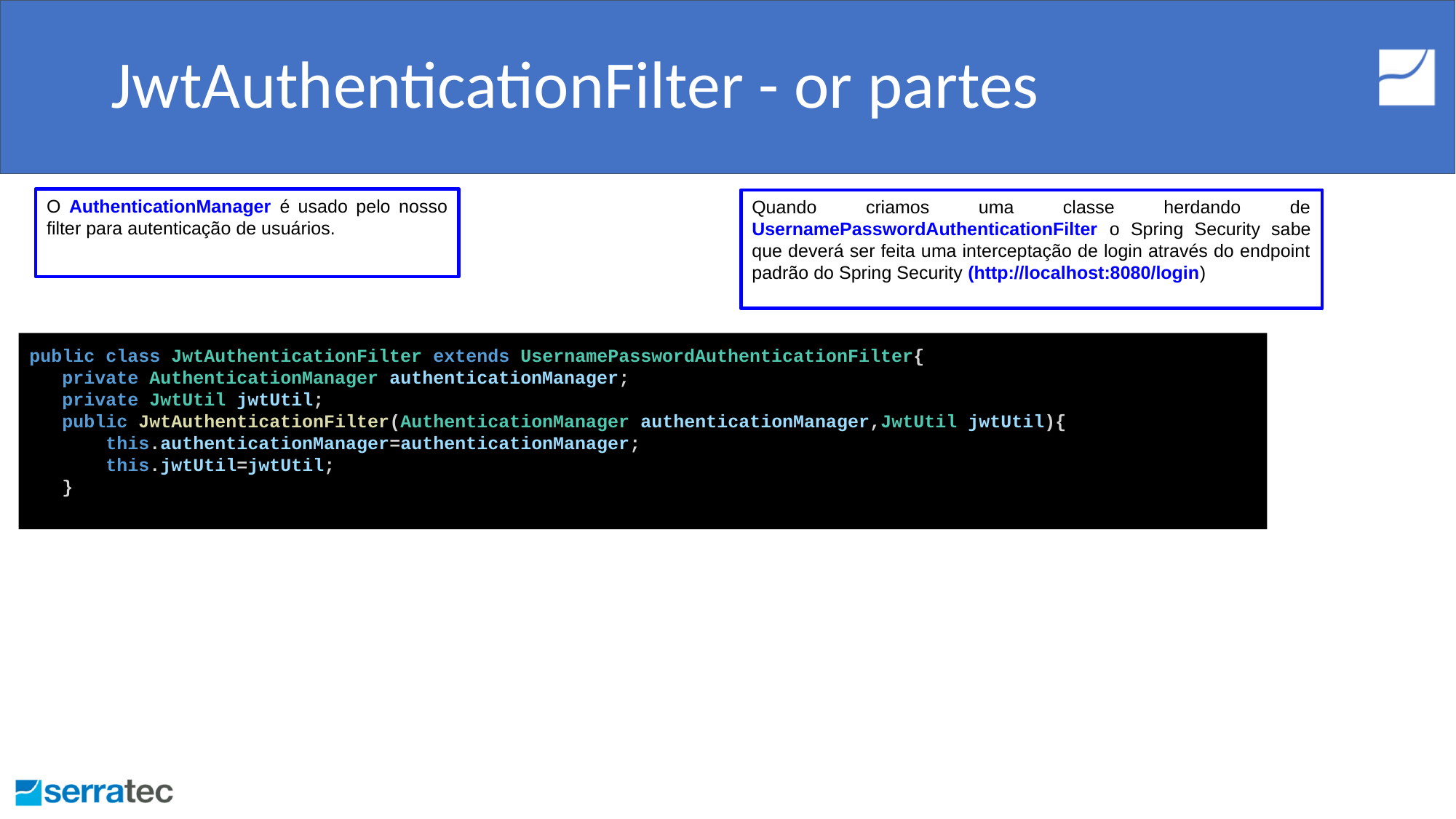

# JwtAuthenticationFilter - or partes
O AuthenticationManager é usado pelo nosso filter para autenticação de usuários.
Quando criamos uma classe herdando de UsernamePasswordAuthenticationFilter o Spring Security sabe que deverá ser feita uma interceptação de login através do endpoint padrão do Spring Security (http://localhost:8080/login)
public class JwtAuthenticationFilter extends UsernamePasswordAuthenticationFilter{
   private AuthenticationManager authenticationManager;
   private JwtUtil jwtUtil;
   public JwtAuthenticationFilter(AuthenticationManager authenticationManager,JwtUtil jwtUtil){
       this.authenticationManager=authenticationManager;
       this.jwtUtil=jwtUtil;
   }